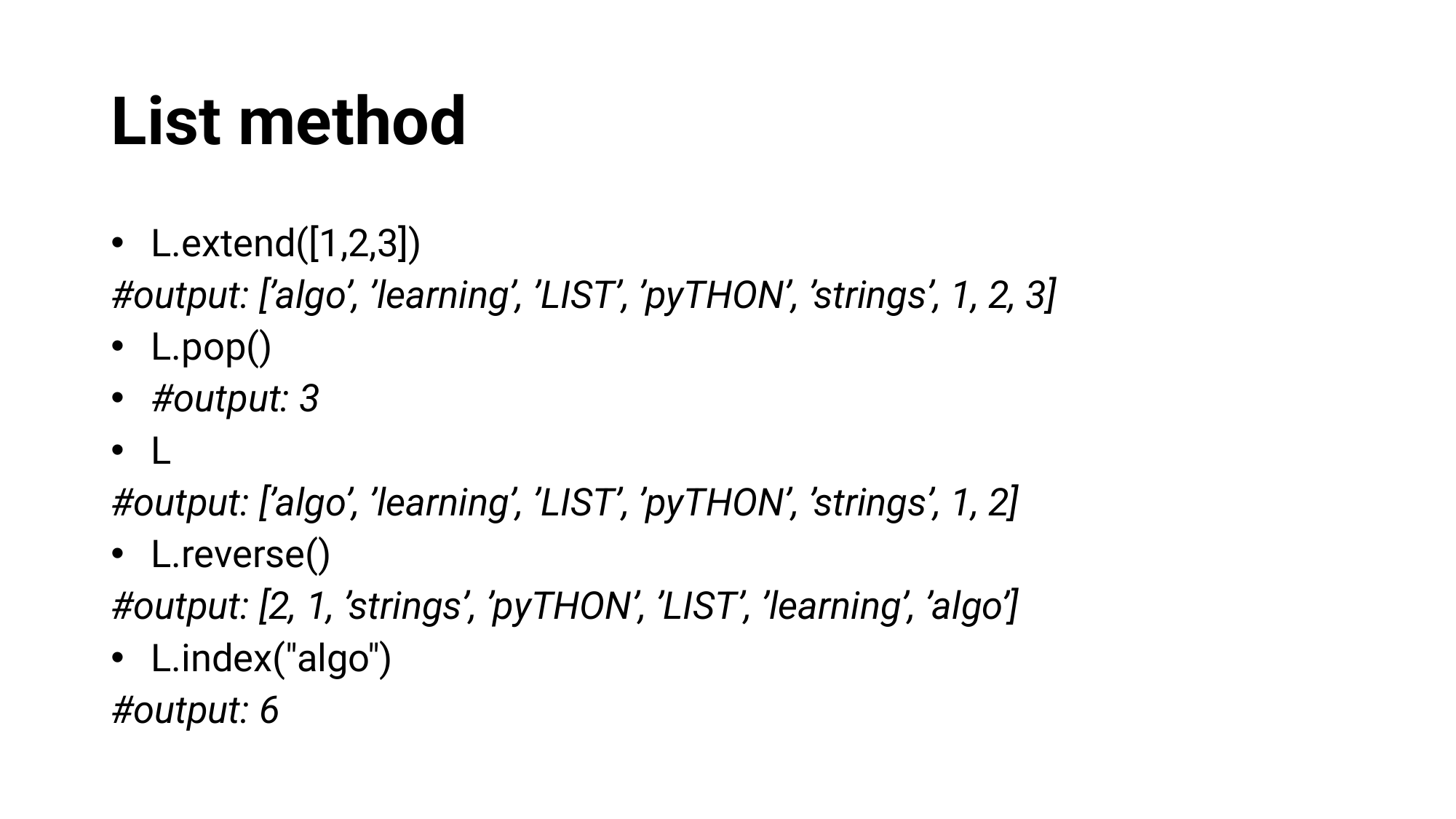

# List method
L.extend([1,2,3])
#output: [’algo’, ’learning’, ’LIST’, ’pyTHON’, ’strings’, 1, 2, 3]
L.pop()
#output: 3
L
#output: [’algo’, ’learning’, ’LIST’, ’pyTHON’, ’strings’, 1, 2]
L.reverse()
#output: [2, 1, ’strings’, ’pyTHON’, ’LIST’, ’learning’, ’algo’]
L.index("algo")
#output: 6

27